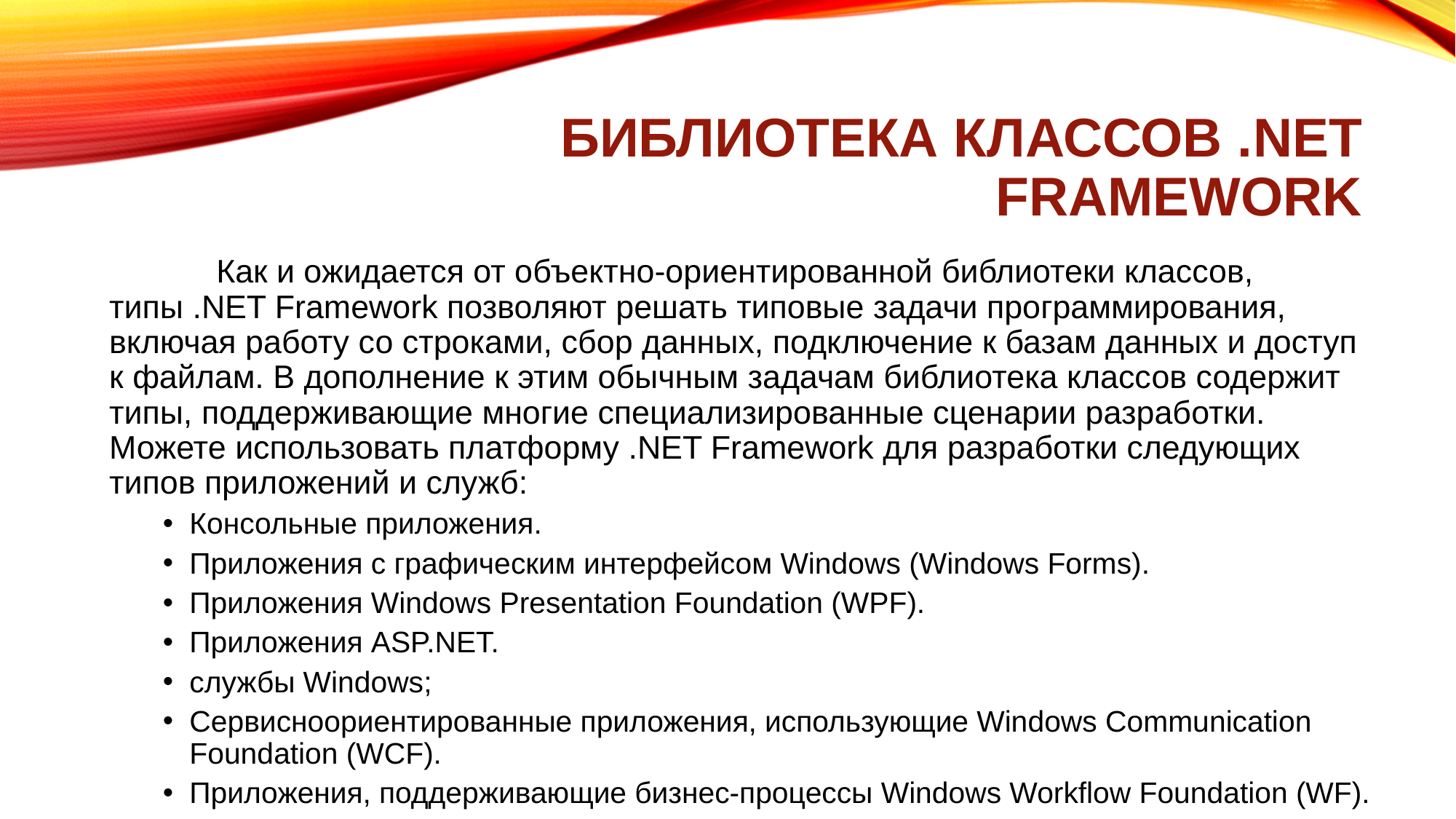

# Библиотека классов .NET Framework
	Как и ожидается от объектно-ориентированной библиотеки классов, типы .NET Framework позволяют решать типовые задачи программирования, включая работу со строками, сбор данных, подключение к базам данных и доступ к файлам. В дополнение к этим обычным задачам библиотека классов содержит типы, поддерживающие многие специализированные сценарии разработки. Можете использовать платформу .NET Framework для разработки следующих типов приложений и служб:
Консольные приложения.
Приложения с графическим интерфейсом Windows (Windows Forms).
Приложения Windows Presentation Foundation (WPF).
Приложения ASP.NET.
службы Windows;
Сервисноориентированные приложения, использующие Windows Communication Foundation (WCF).
Приложения, поддерживающие бизнес-процессы Windows Workflow Foundation (WF).